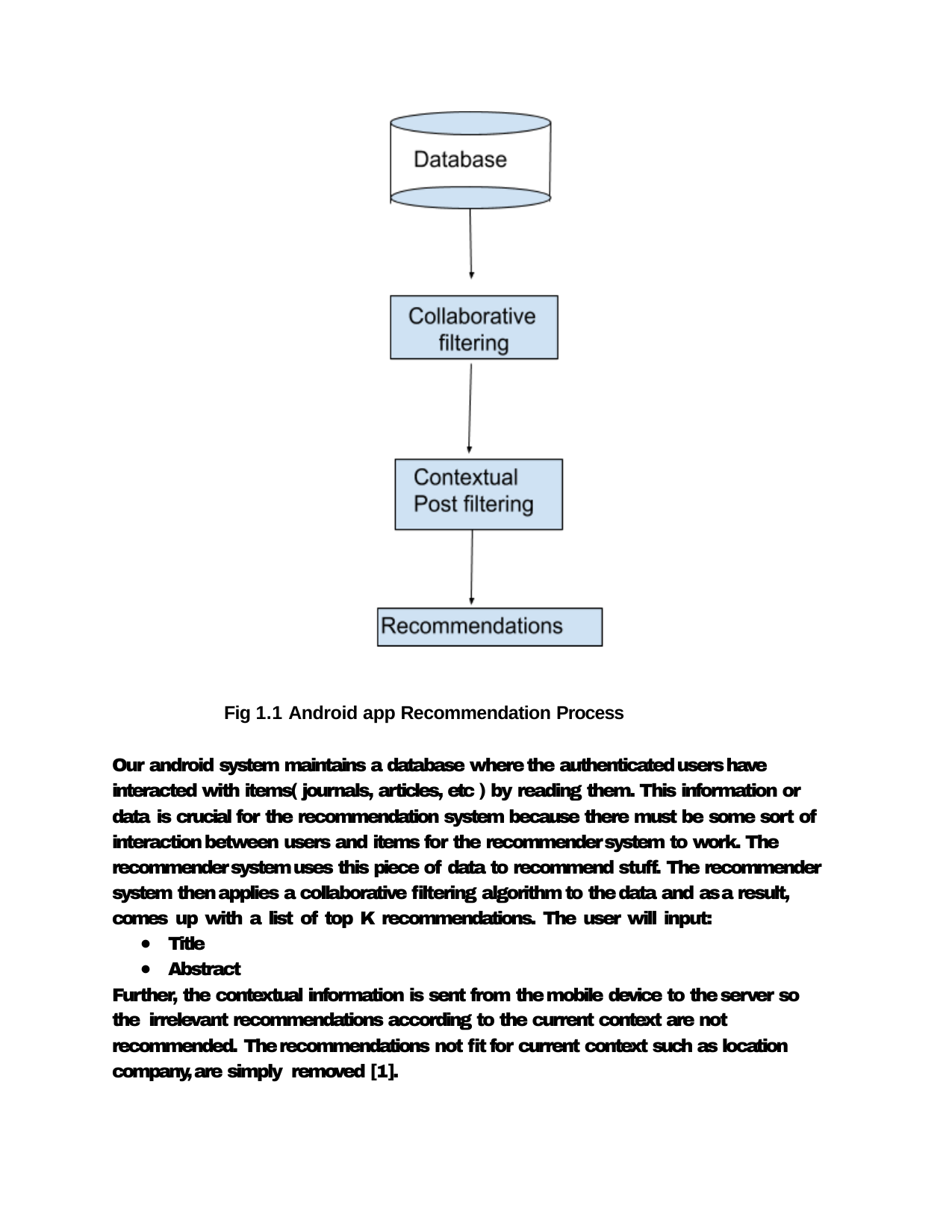

Fig 1.1 Android app Recommendation Process

Our android system maintains a database where the authenticated users have  interacted with items( journals, articles, etc ) by reading them. This information or data  is crucial for the recommendation system because there must be some sort of  interaction between users and items for the recommender system to work. The  recommender system uses this piece of data to recommend stuff. The recommender  system then applies a collaborative filtering algorithm to the data and as a result, comes  up with a list of top K recommendations. The user will input:
Title
Abstract
Further, the contextual information is sent from the mobile device to the server so the  irrelevant recommendations according to the current context are not recommended.  The recommendations not fit for current context such as location company, are simply  removed [1].